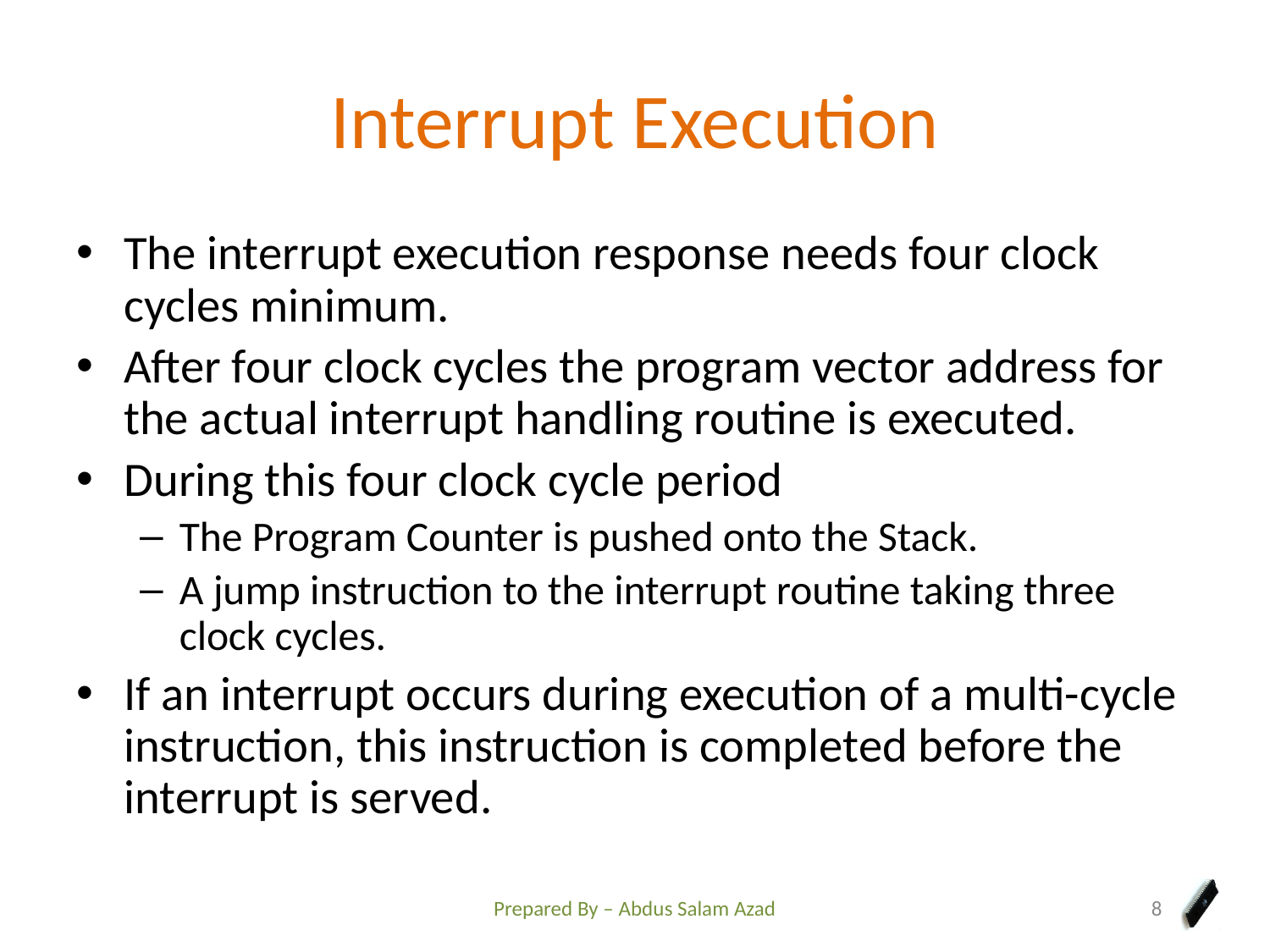

# Interrupt Execution
The interrupt execution response needs four clock cycles minimum.
After four clock cycles the program vector address for the actual interrupt handling routine is executed.
During this four clock cycle period
The Program Counter is pushed onto the Stack.
A jump instruction to the interrupt routine taking three clock cycles.
If an interrupt occurs during execution of a multi-cycle instruction, this instruction is completed before the interrupt is served.
Prepared By – Abdus Salam Azad
8